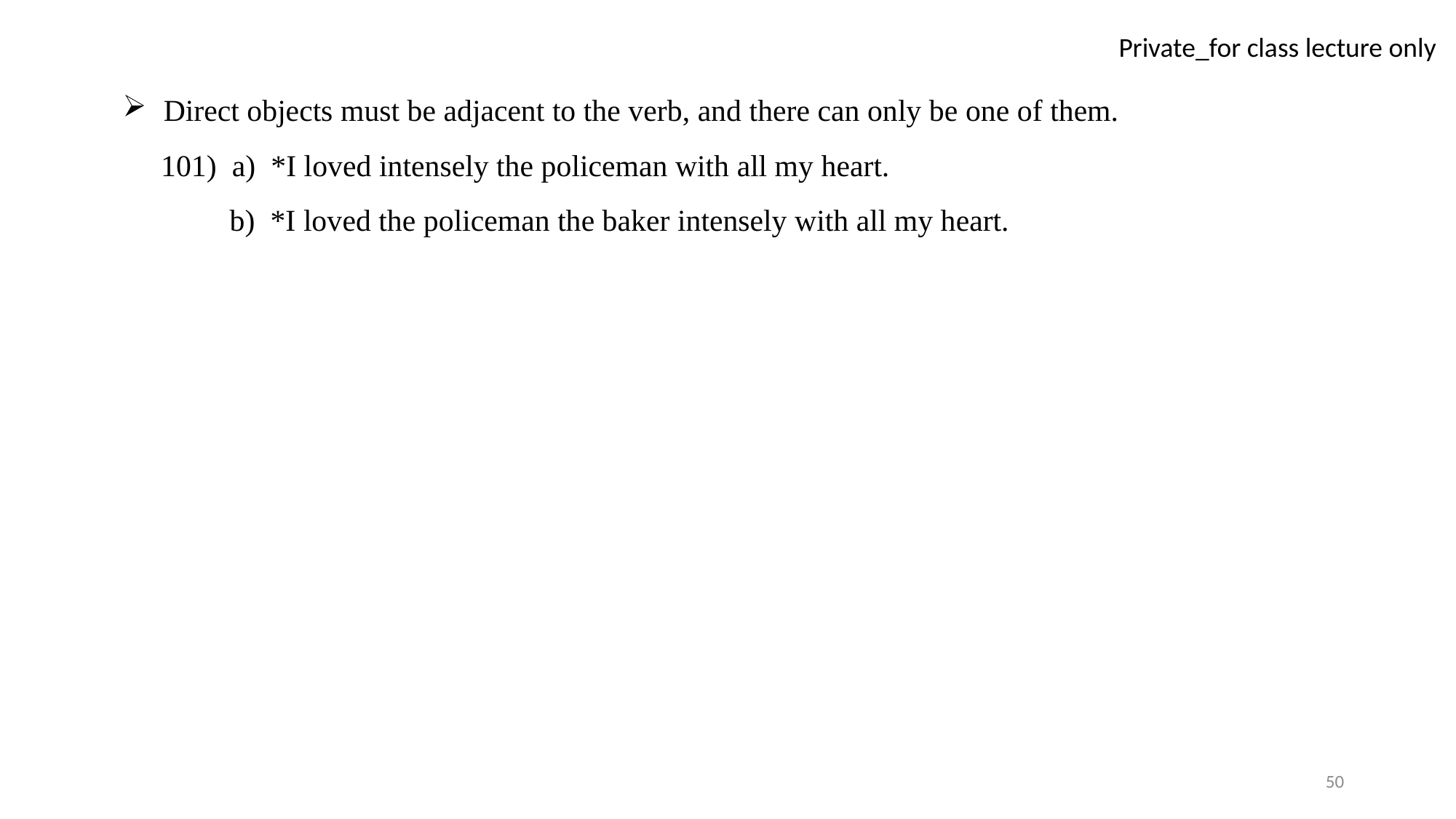

Direct objects must be adjacent to the verb, and there can only be one of them.
     101)  a)  *I loved intensely the policeman with all my heart.
              b)  *I loved the policeman the baker intensely with all my heart.
50